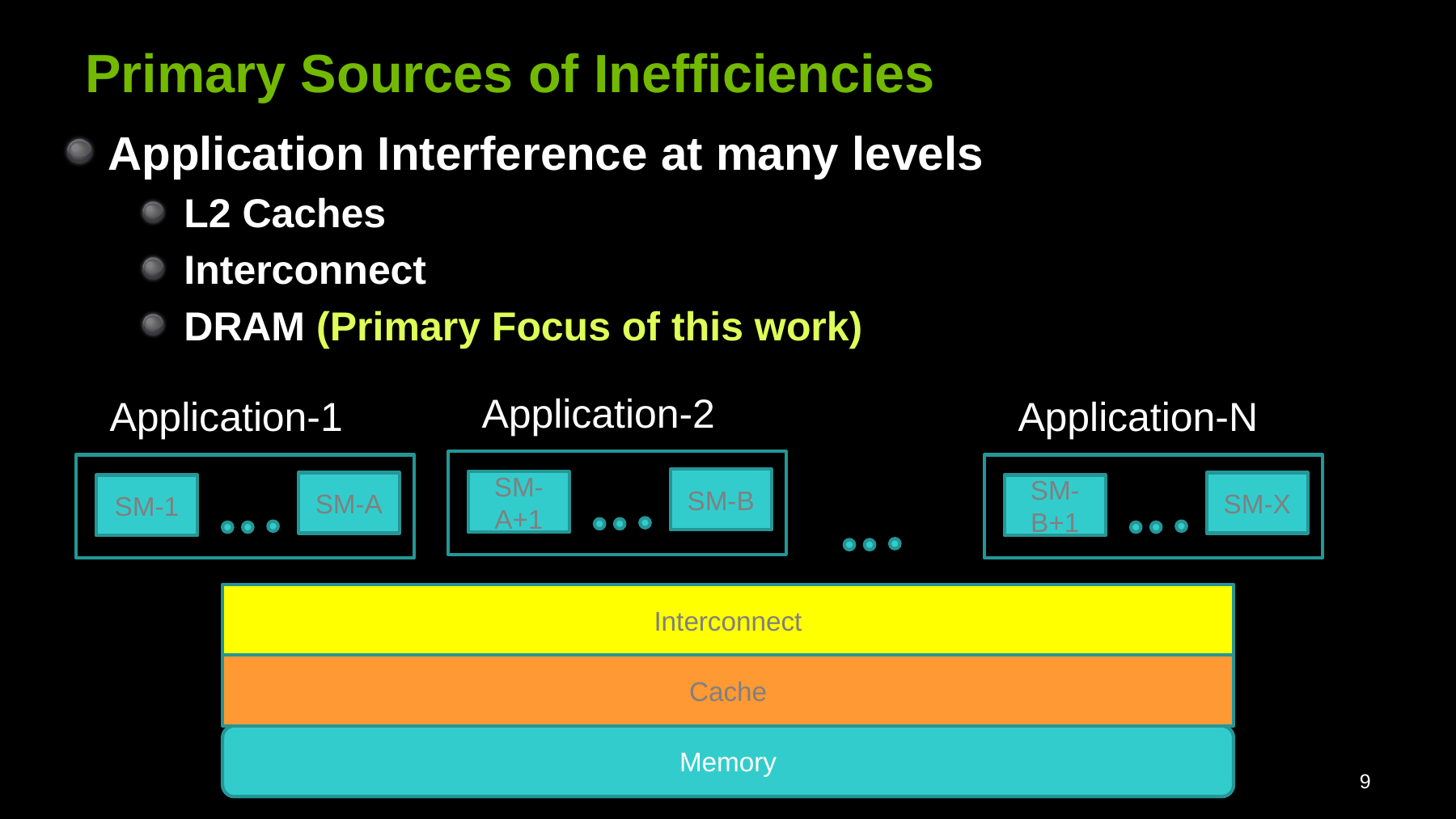

# Primary Sources of Inefficiencies

Application Interference at many levels
L2 Caches
Interconnect
DRAM (Primary Focus of this work)

Application-2
Application-1
Application-N

SM-B
SM-A+1
SM-A
SM-X
SM-1
SM-B+1

Interconnect
Cache
Memory
9